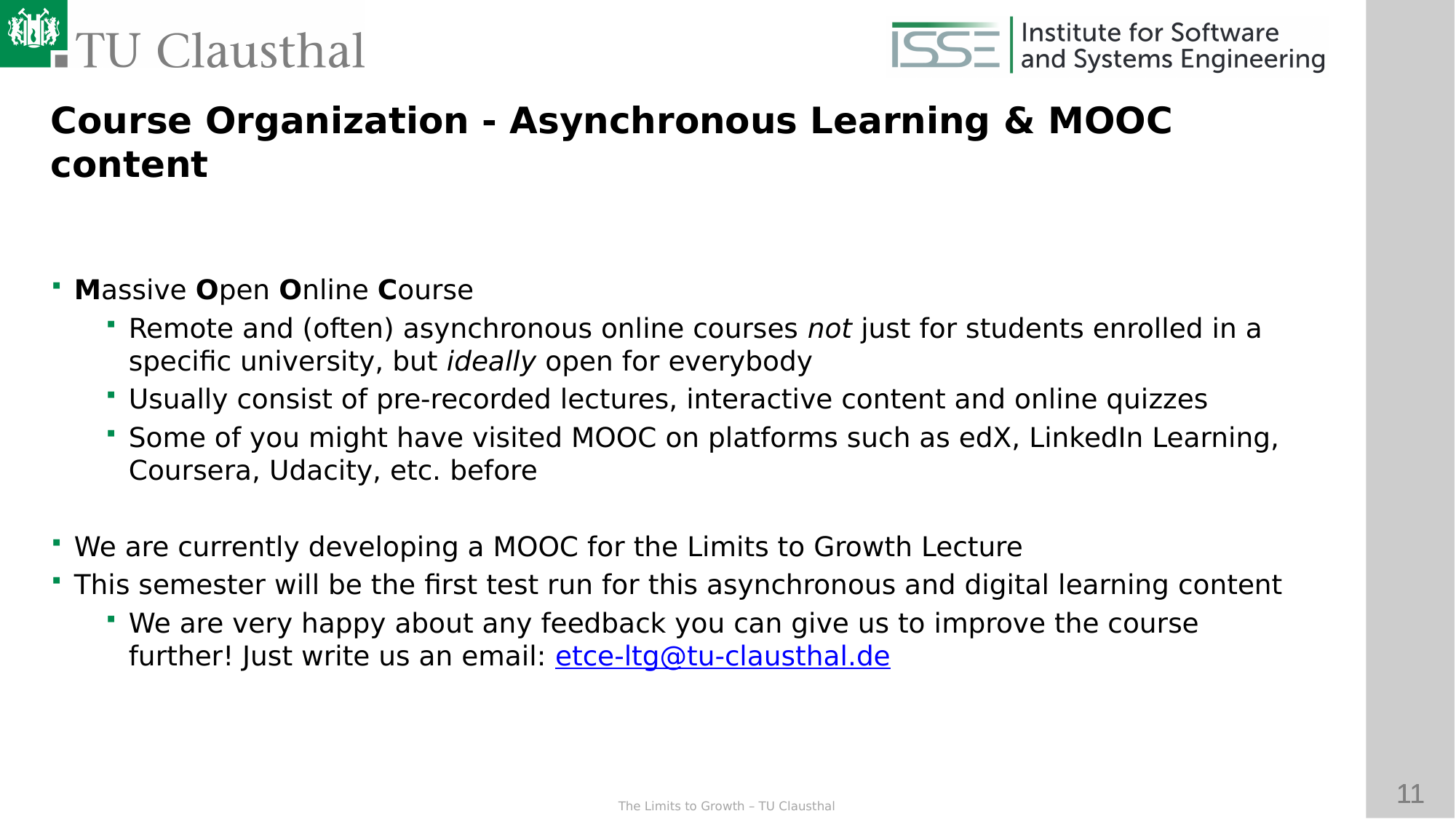

Course Organization - Asynchronous Learning & MOOC content
Massive Open Online Course
Remote and (often) asynchronous online courses not just for students enrolled in a specific university, but ideally open for everybody
Usually consist of pre-recorded lectures, interactive content and online quizzes
Some of you might have visited MOOC on platforms such as edX, LinkedIn Learning, Coursera, Udacity, etc. before

We are currently developing a MOOC for the Limits to Growth Lecture
This semester will be the first test run for this asynchronous and digital learning content
We are very happy about any feedback you can give us to improve the course further! Just write us an email: etce-ltg@tu-clausthal.de